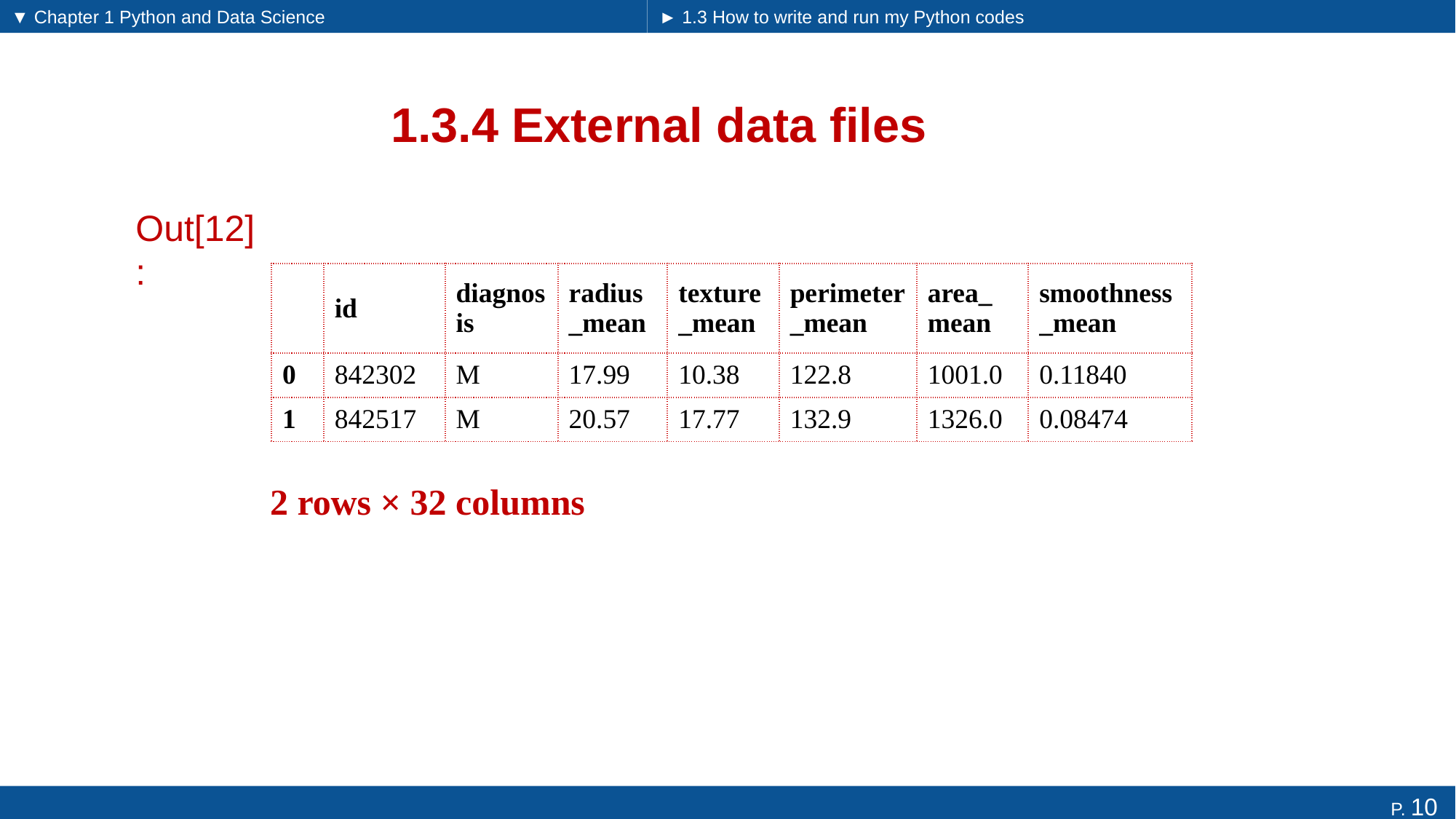

▼ Chapter 1 Python and Data Science
► 1.3 How to write and run my Python codes
# 1.3.4 External data files
Out[12]:
|  | id | diagnosis | radius\_mean | texture\_mean | perimeter\_mean | area\_ mean | smoothness\_mean |
| --- | --- | --- | --- | --- | --- | --- | --- |
| 0 | 842302 | M | 17.99 | 10.38 | 122.8 | 1001.0 | 0.11840 |
| 1 | 842517 | M | 20.57 | 17.77 | 132.9 | 1326.0 | 0.08474 |
2 rows × 32 columns